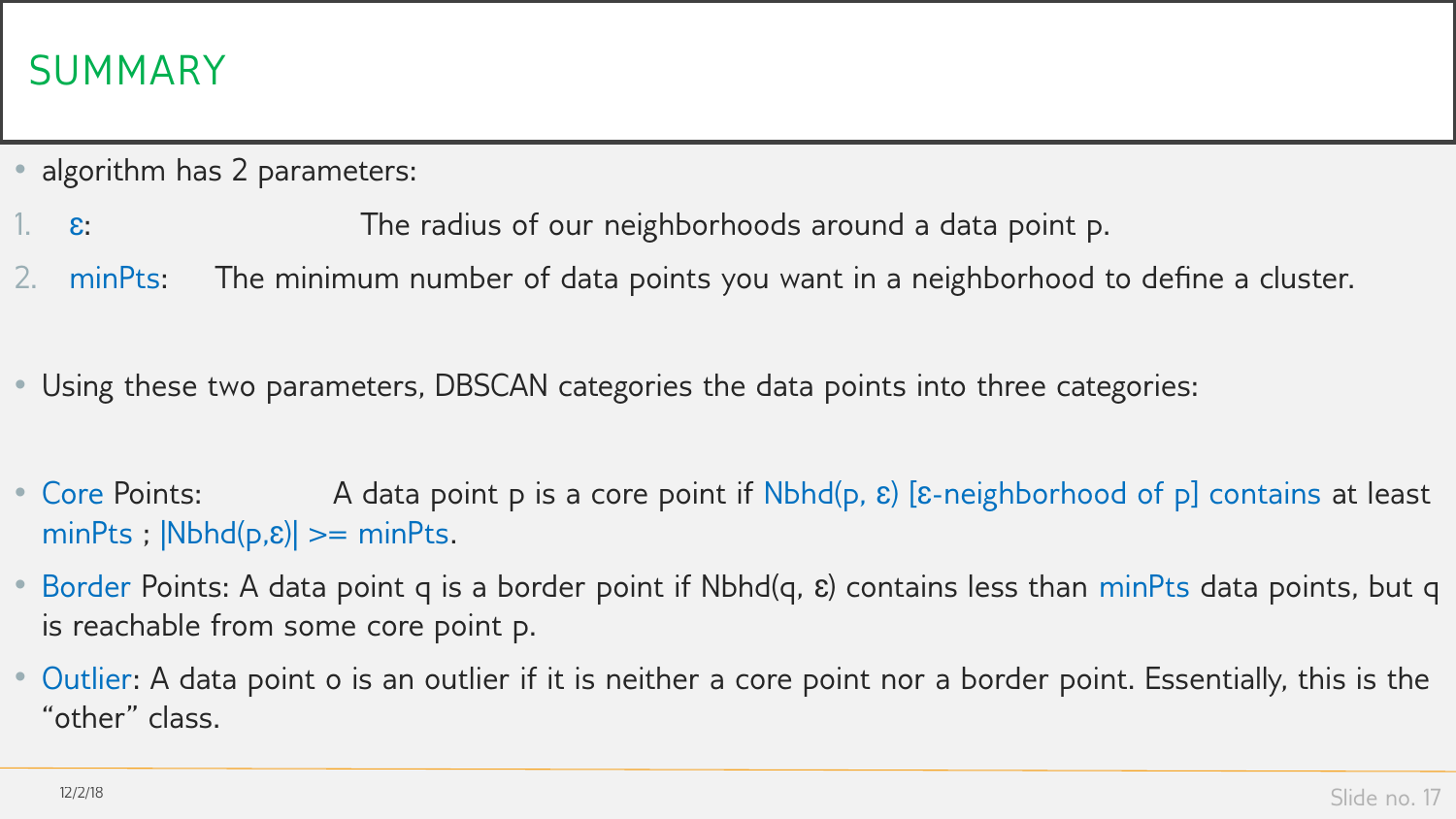

# summary
algorithm has 2 parameters:
ɛ:  		The radius of our neighborhoods around a data point p.
minPts: 	The minimum number of data points you want in a neighborhood to define a cluster.

Using these two parameters, DBSCAN categories the data points into three categories:

Core Points:  	A data point p is a core point if Nbhd(p, ɛ) [ɛ-neighborhood of p] contains at least minPts ; |Nbhd(p,ɛ)| >= minPts.
Border Points: A data point q is a border point if Nbhd(q, ɛ) contains less than minPts data points, but q is reachable from some core point p.
Outlier: A data point o is an outlier if it is neither a core point nor a border point. Essentially, this is the “other” class.
12/2/18
Slide no. 17